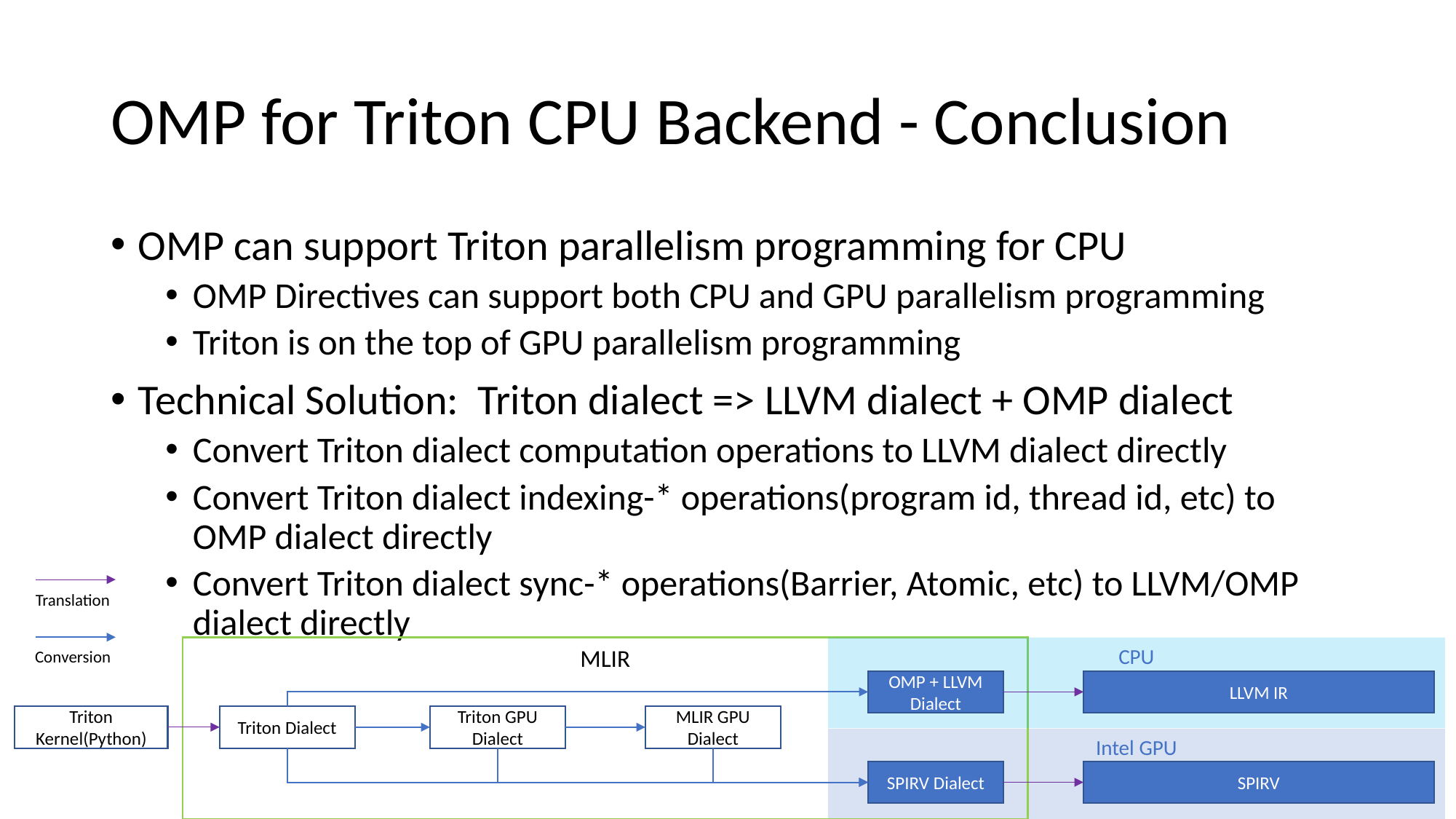

# OMP for Triton CPU Backend - Conclusion
OMP can support Triton parallelism programming for CPU
OMP Directives can support both CPU and GPU parallelism programming
Triton is on the top of GPU parallelism programming
Technical Solution:  Triton dialect => LLVM dialect + OMP dialect
Convert Triton dialect computation operations to LLVM dialect directly
Convert Triton dialect indexing-* operations(program id, thread id, etc) to OMP dialect directly
Convert Triton dialect sync-* operations(Barrier, Atomic, etc) to LLVM/OMP dialect directly

Translation
MLIR
CPU
Conversion
OMP + LLVM Dialect
LLVM IR
Triton Kernel(Python)
Triton Dialect
Triton GPU Dialect
MLIR GPU Dialect
Intel GPU
SPIRV Dialect
SPIRV